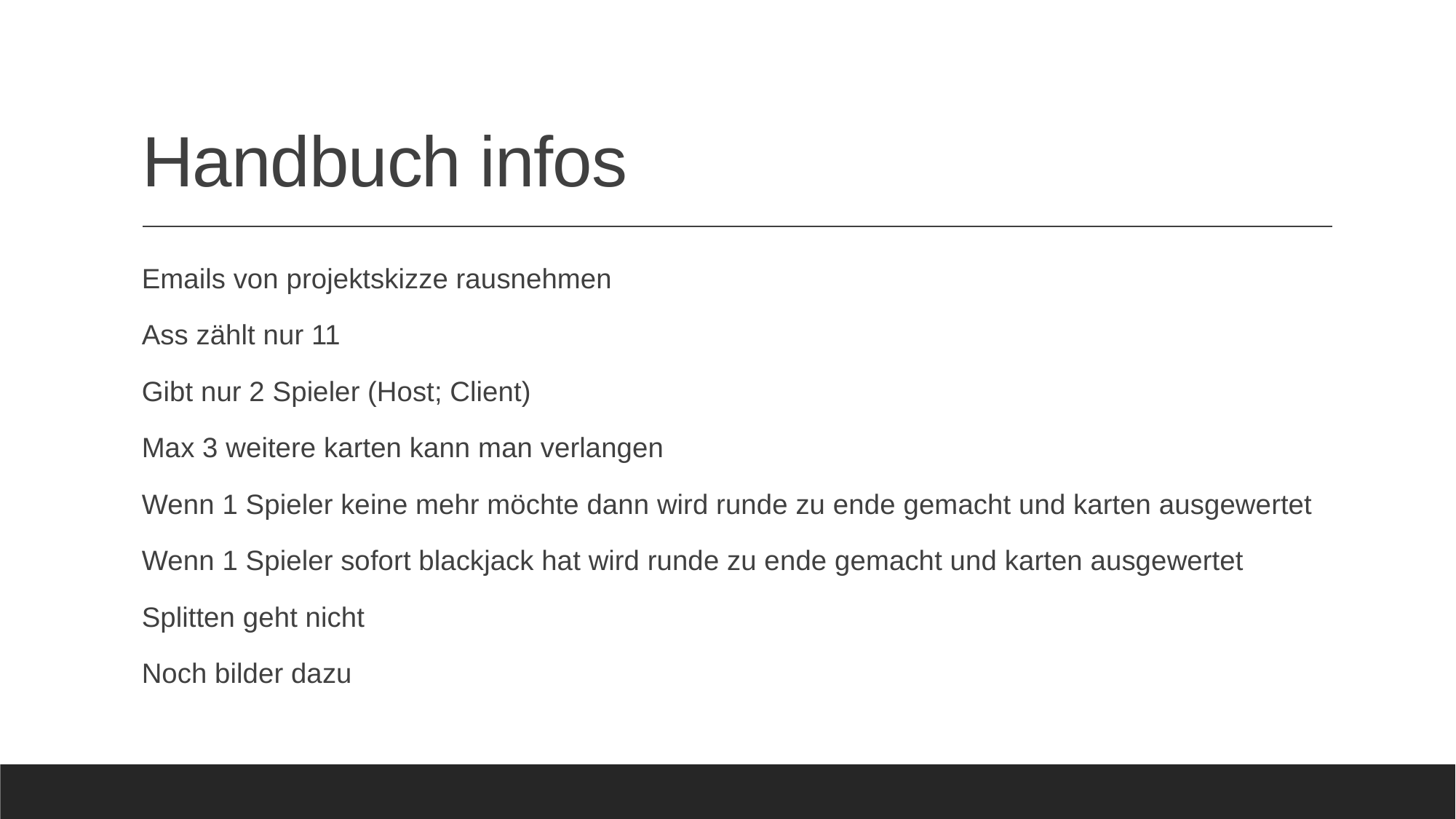

# Handbuch infos
Emails von projektskizze rausnehmen
Ass zählt nur 11
Gibt nur 2 Spieler (Host; Client)
Max 3 weitere karten kann man verlangen
Wenn 1 Spieler keine mehr möchte dann wird runde zu ende gemacht und karten ausgewertet
Wenn 1 Spieler sofort blackjack hat wird runde zu ende gemacht und karten ausgewertet
Splitten geht nicht
Noch bilder dazu